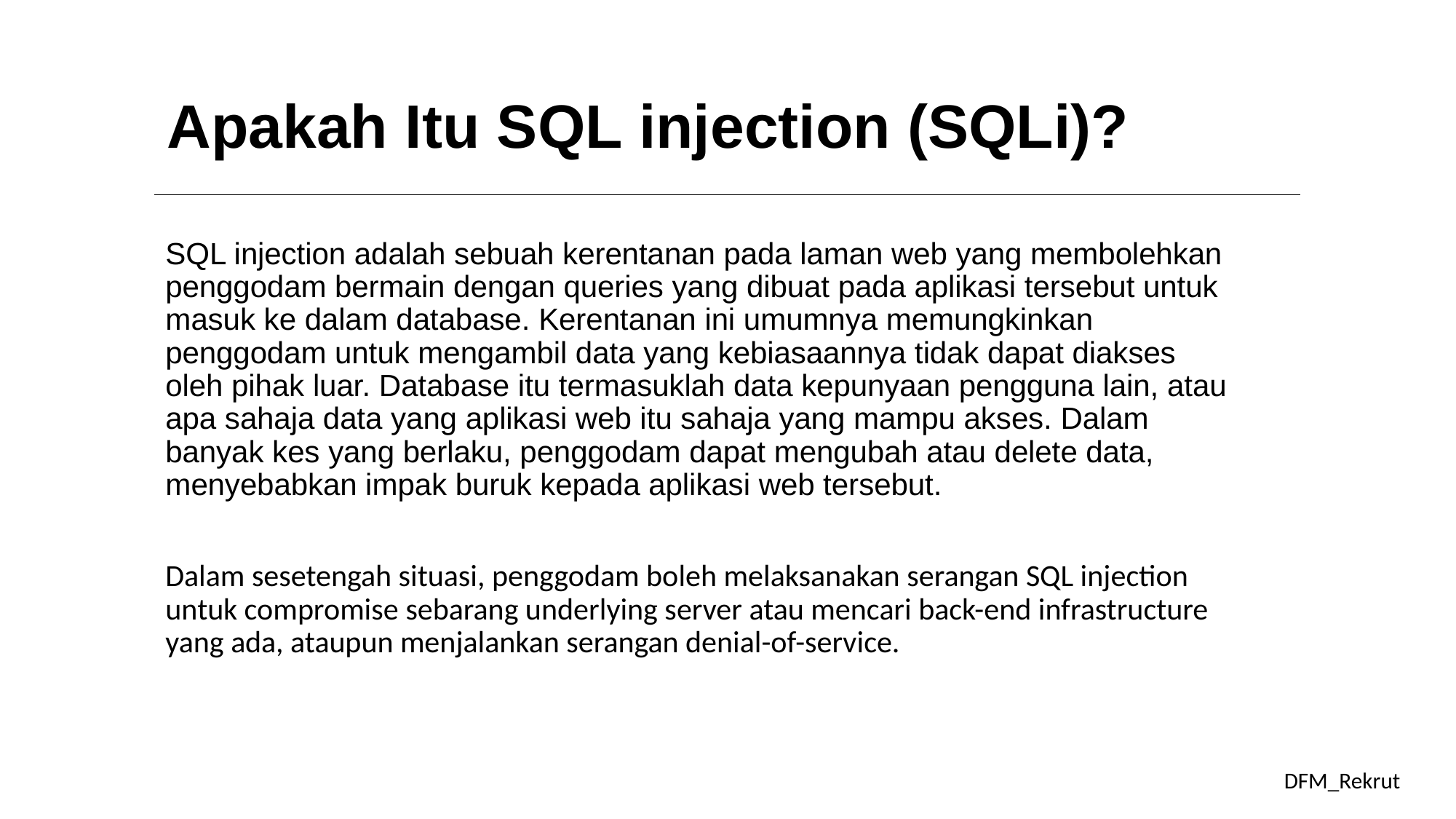

# Apakah Itu SQL injection (SQLi)?
SQL injection adalah sebuah kerentanan pada laman web yang membolehkan penggodam bermain dengan queries yang dibuat pada aplikasi tersebut untuk masuk ke dalam database. Kerentanan ini umumnya memungkinkan penggodam untuk mengambil data yang kebiasaannya tidak dapat diakses oleh pihak luar. Database itu termasuklah data kepunyaan pengguna lain, atau apa sahaja data yang aplikasi web itu sahaja yang mampu akses. Dalam banyak kes yang berlaku, penggodam dapat mengubah atau delete data, menyebabkan impak buruk kepada aplikasi web tersebut.

Dalam sesetengah situasi, penggodam boleh melaksanakan serangan SQL injection untuk compromise sebarang underlying server atau mencari back-end infrastructure yang ada, ataupun menjalankan serangan denial-of-service.
DFM_Rekrut